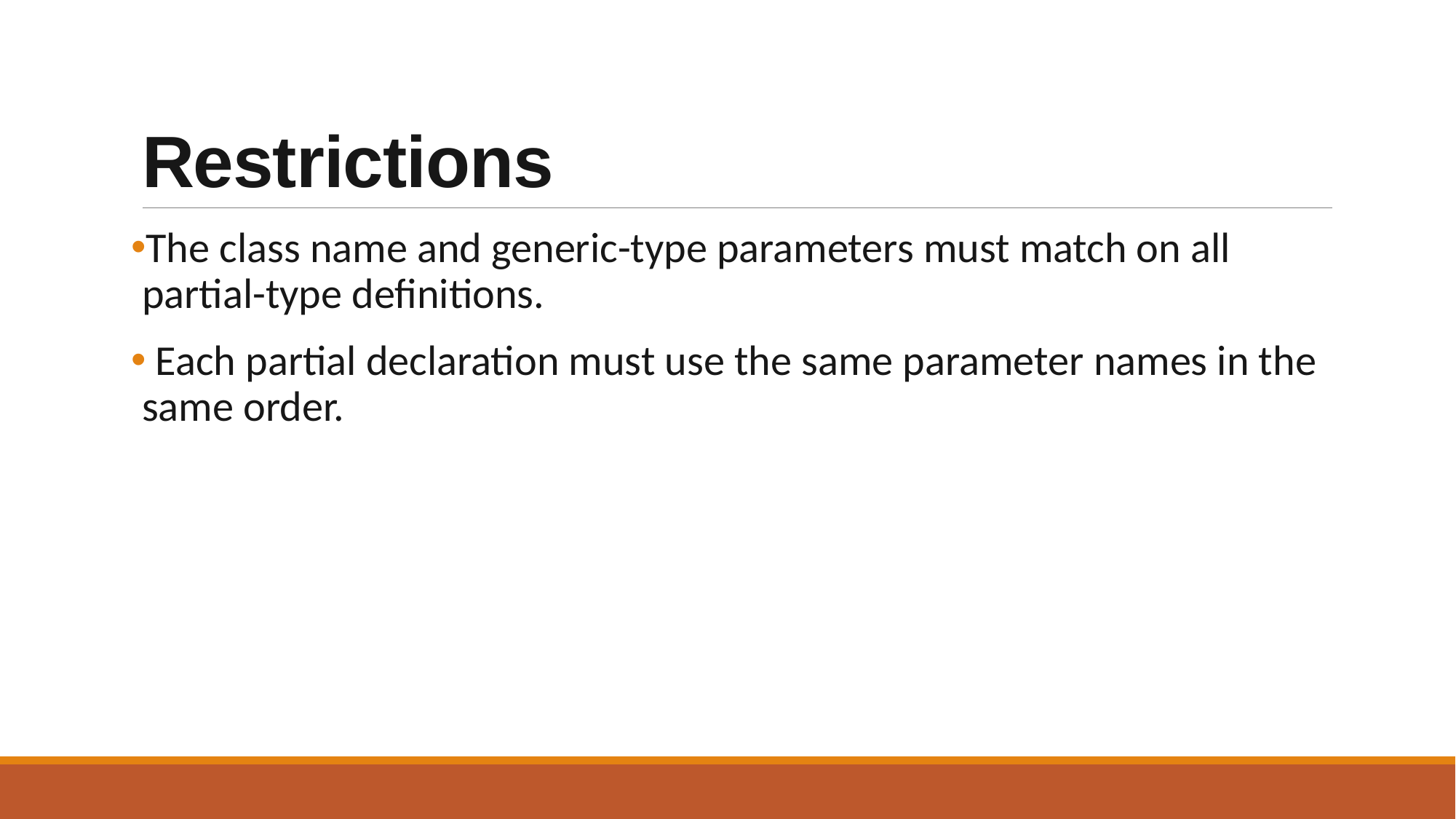

# Restrictions
The class name and generic-type parameters must match on all partial-type definitions.
 Each partial declaration must use the same parameter names in the same order.